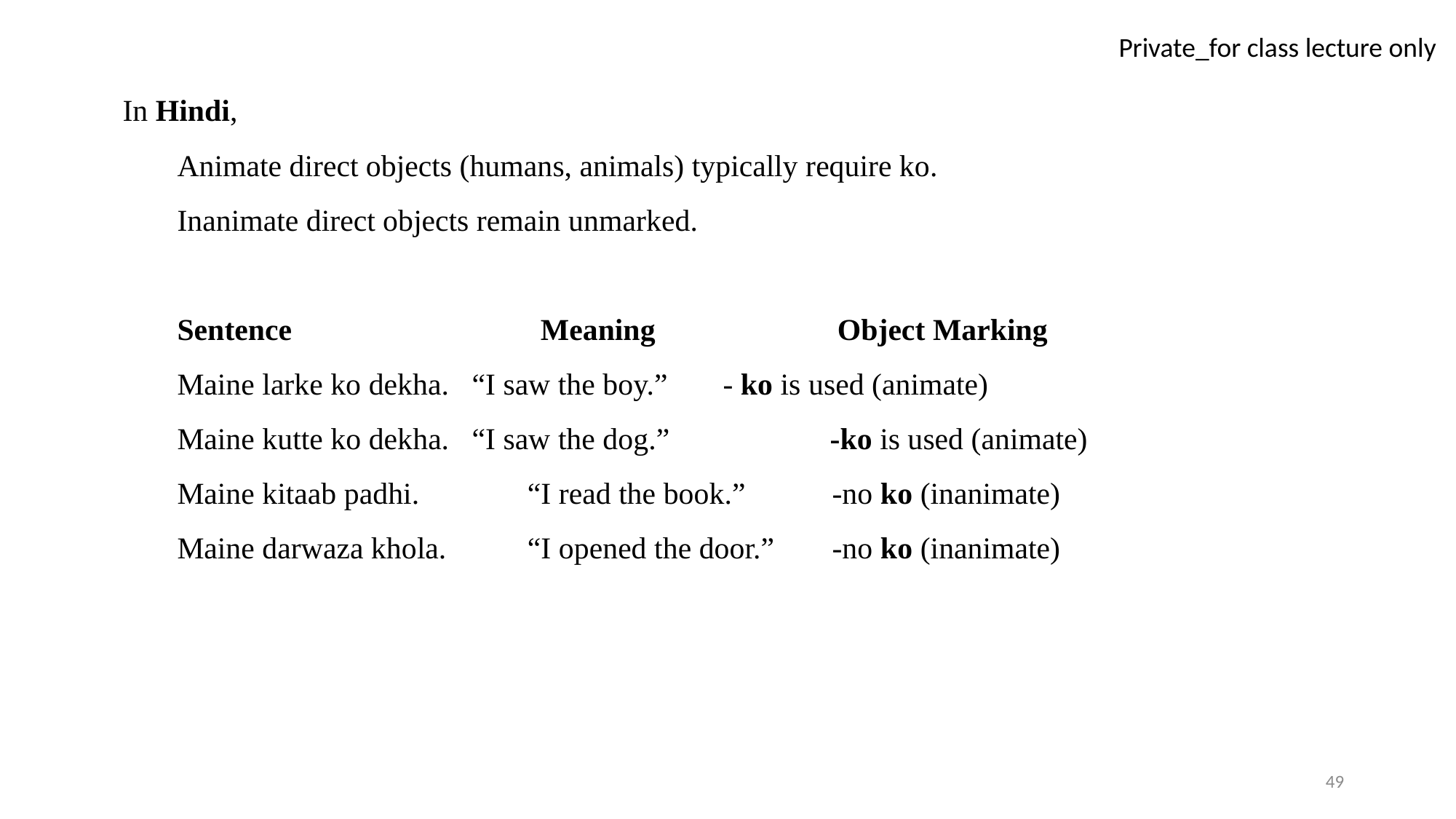

In Hindi,
Animate direct objects (humans, animals) typically require ko.
Inanimate direct objects remain unmarked.

Sentence	                   Meaning      	               Object Marking
Maine larke ko dekha.   “I saw the boy.” 	- ko is used (animate)
Maine kutte ko dekha.   “I saw the dog.”	              -ko is used (animate)
Maine kitaab padhi.	   “I read the book.”	-no ko (inanimate)
Maine darwaza khola.	   “I opened the door.”	-no ko (inanimate)
49